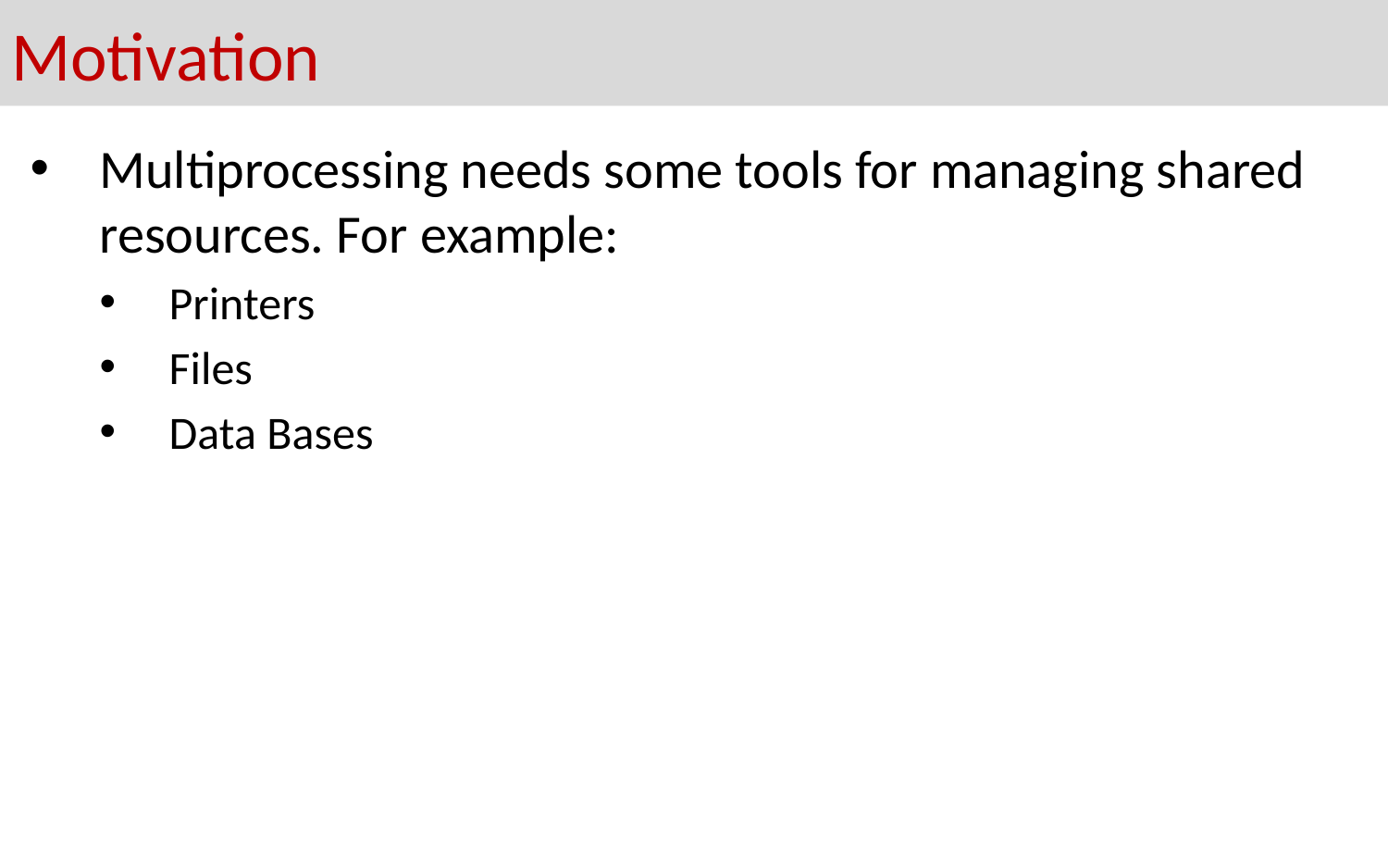

# Motivation
Multiprocessing needs some tools for managing shared resources. For example:
Printers
Files
Data Bases